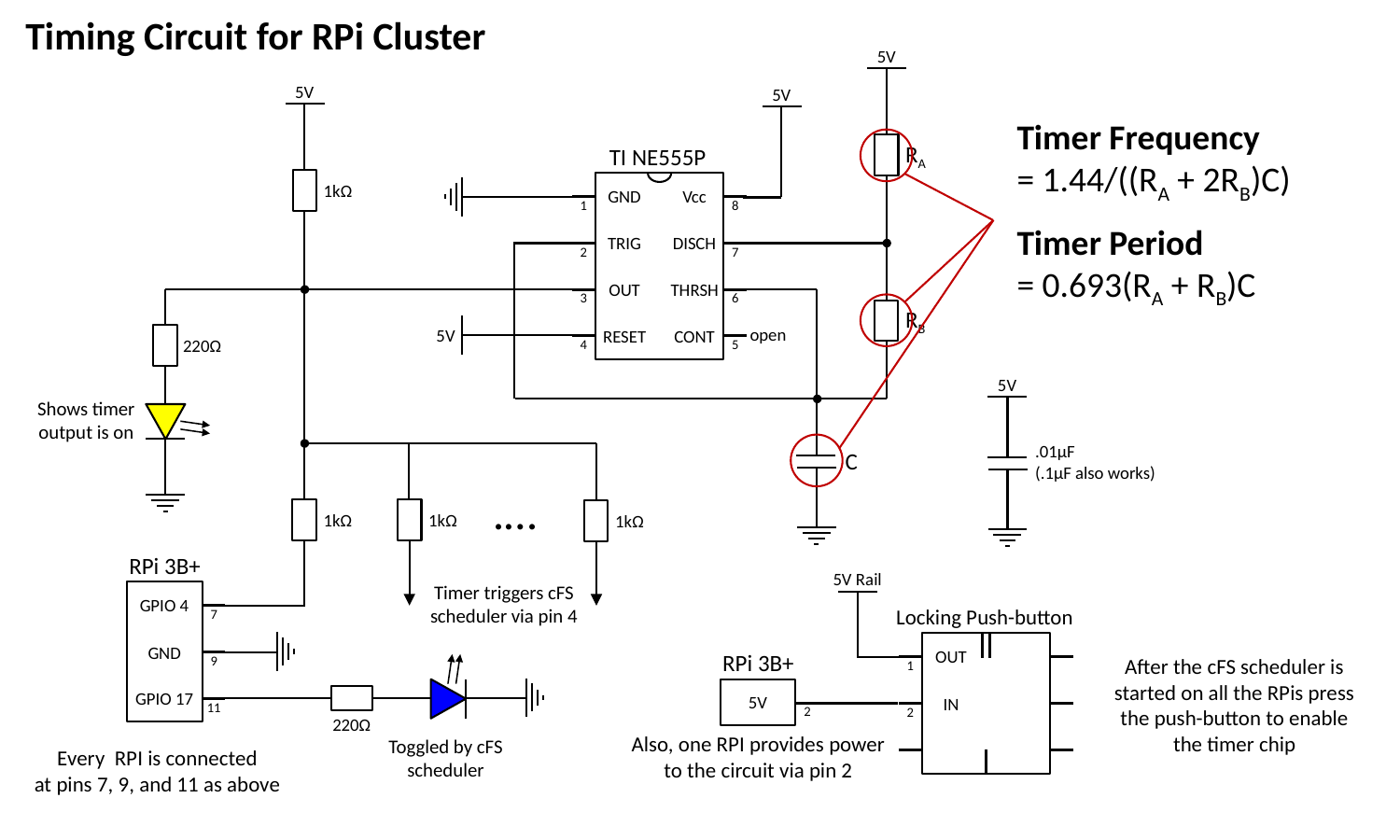

Timing Circuit for RPi Cluster
5V
5V
5V

RA
TI NE555P

Timer Frequency
= 1.44/((RA + 2RB)C)

1kΩ

GND
Vcc
1
8
TRIG
DISCH

2
7
Timer Period
= 0.693(RA + RB)C

OUT
THRSH

3
6

RB

open
5V
RESET
CONT
220Ω

4
5
5V

Shows timer
output is on

C
.01µF
(.1µF also works)

.…
1kΩ
1kΩ
1kΩ

RPi 3B+
5V Rail
Timer triggers cFS
scheduler via pin 4

GPIO 4
Locking Push-button
7
GND
OUT

RPi 3B+
9
1

GPIO 17

5V
IN
After the cFS scheduler is
started on all the RPis press
the push-button to enable
the timer chip
11
220Ω
2
2

Also, one RPI provides power
to the circuit via pin 2
Toggled by cFS
scheduler
Every  RPI is connected
at pins 7, 9, and 11 as above